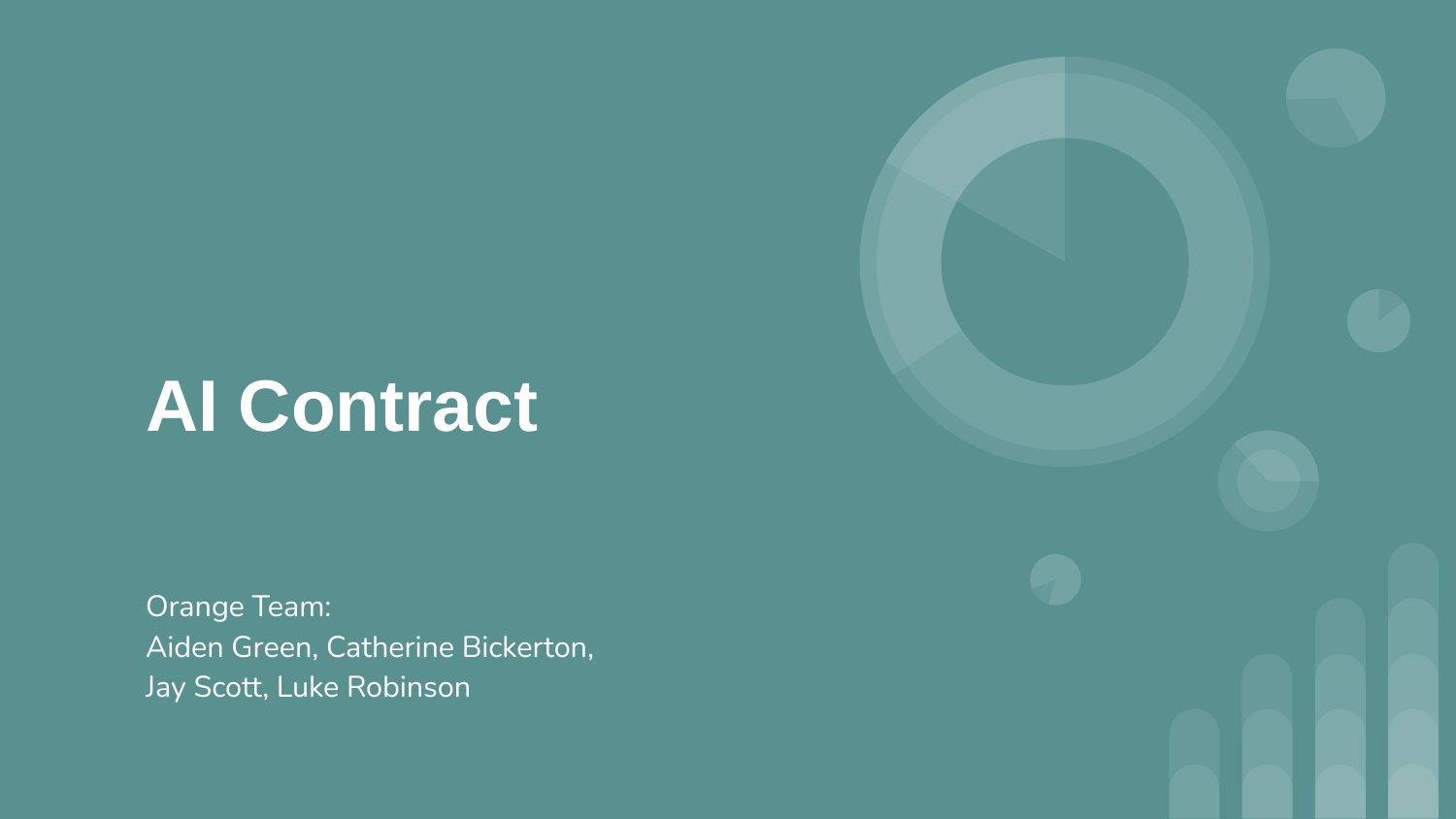

# AI Contract
Orange Team:
Aiden Green, Catherine Bickerton, Jay Scott, Luke Robinson